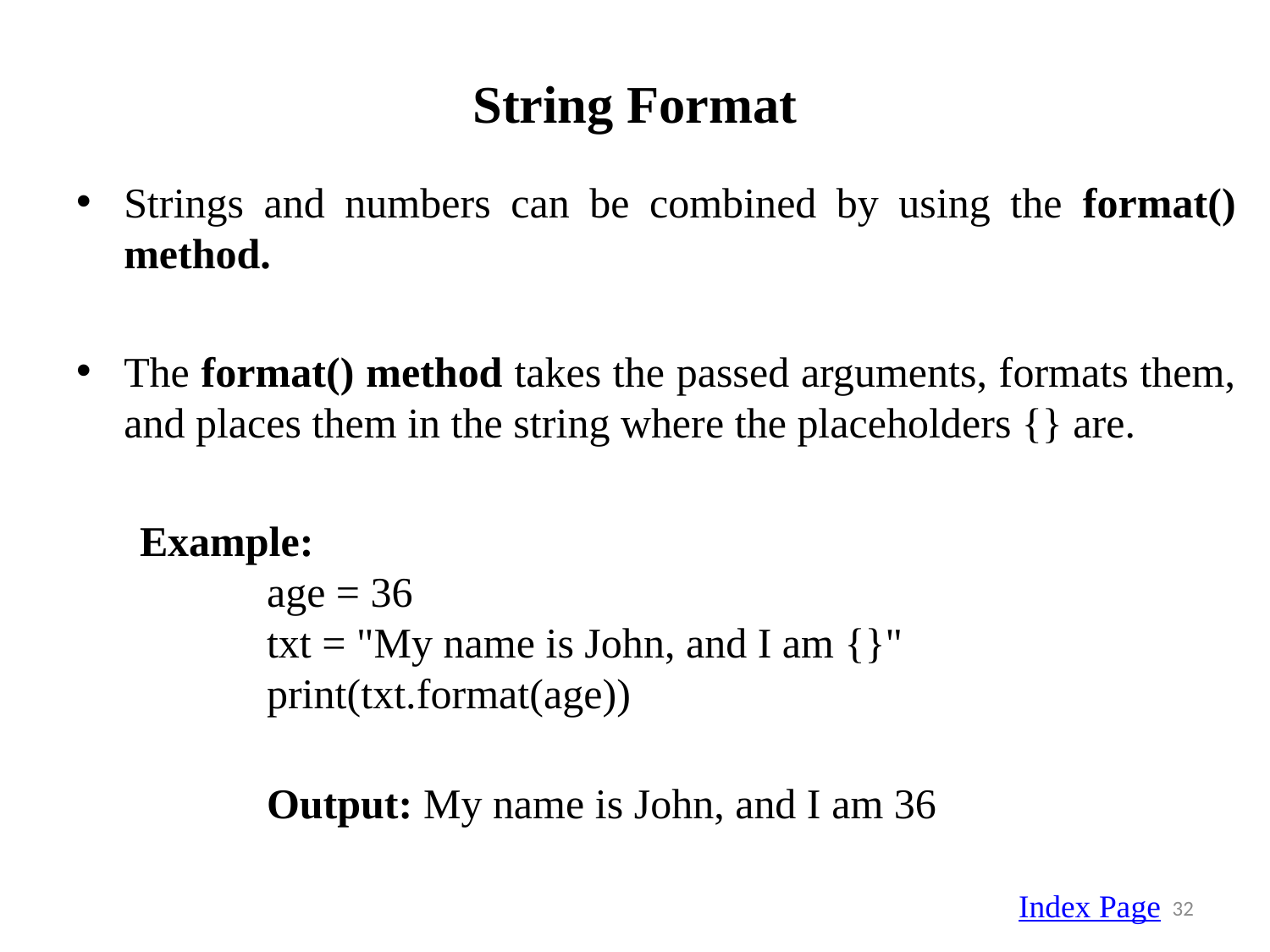

# String Format
Strings and numbers can be combined by using the format() method.

The format() method takes the passed arguments, formats them, and places them in the string where the placeholders {} are.

      Example:
                  age = 36
                  txt = "My name is John, and I am {}"
                  print(txt.format(age))
                  Output: My name is John, and I am 36

Index Page
32